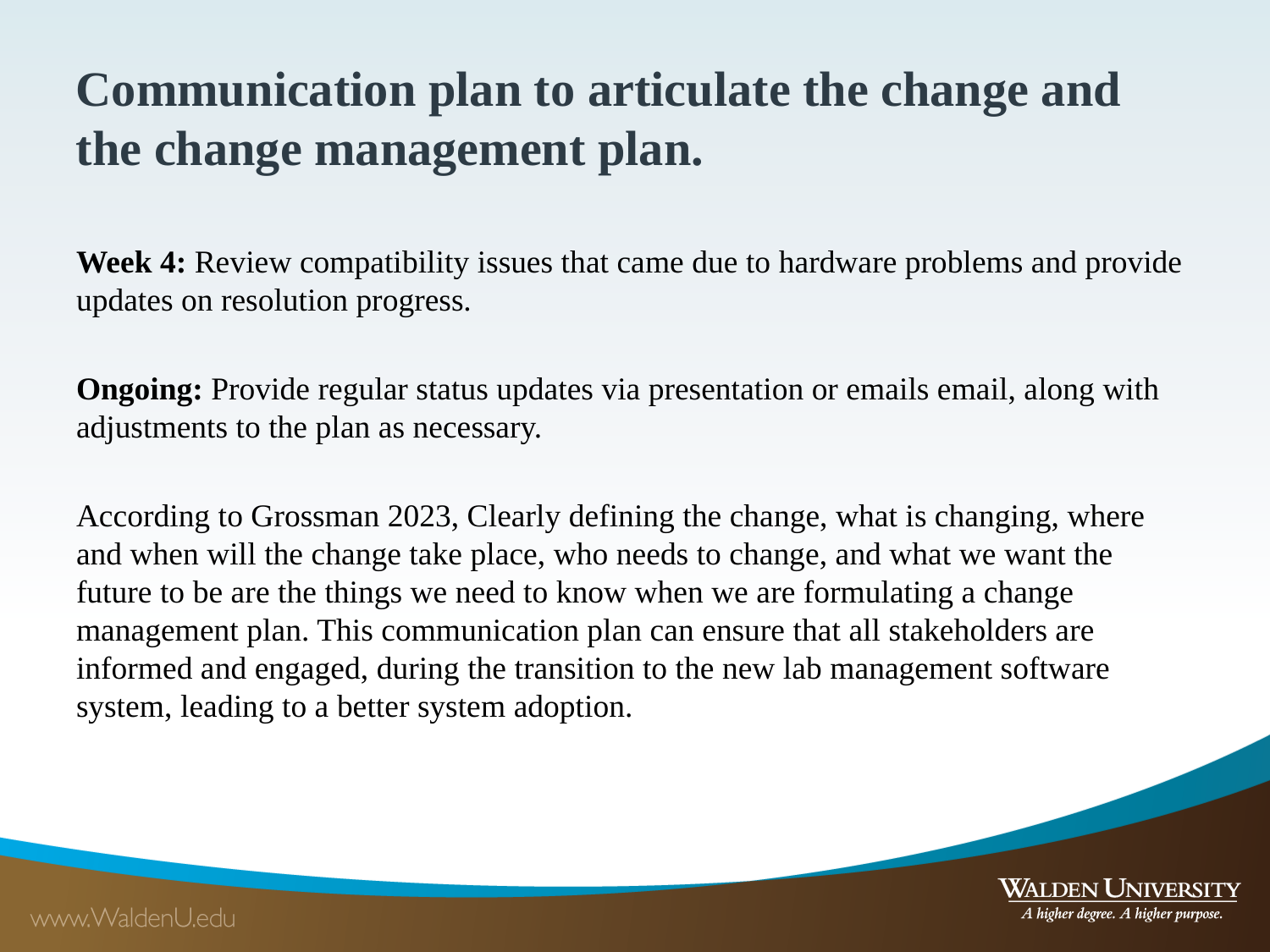

Communication plan to articulate the change and the change management plan.

Week 4: Review compatibility issues that came due to hardware problems and provide updates on resolution progress.

Ongoing: Provide regular status updates via presentation or emails email, along with adjustments to the plan as necessary.

According to Grossman 2023, Clearly defining the change, what is changing, where and when will the change take place, who needs to change, and what we want the future to be are the things we need to know when we are formulating a change management plan. This communication plan can ensure that all stakeholders are informed and engaged, during the transition to the new lab management software system, leading to a better system adoption.